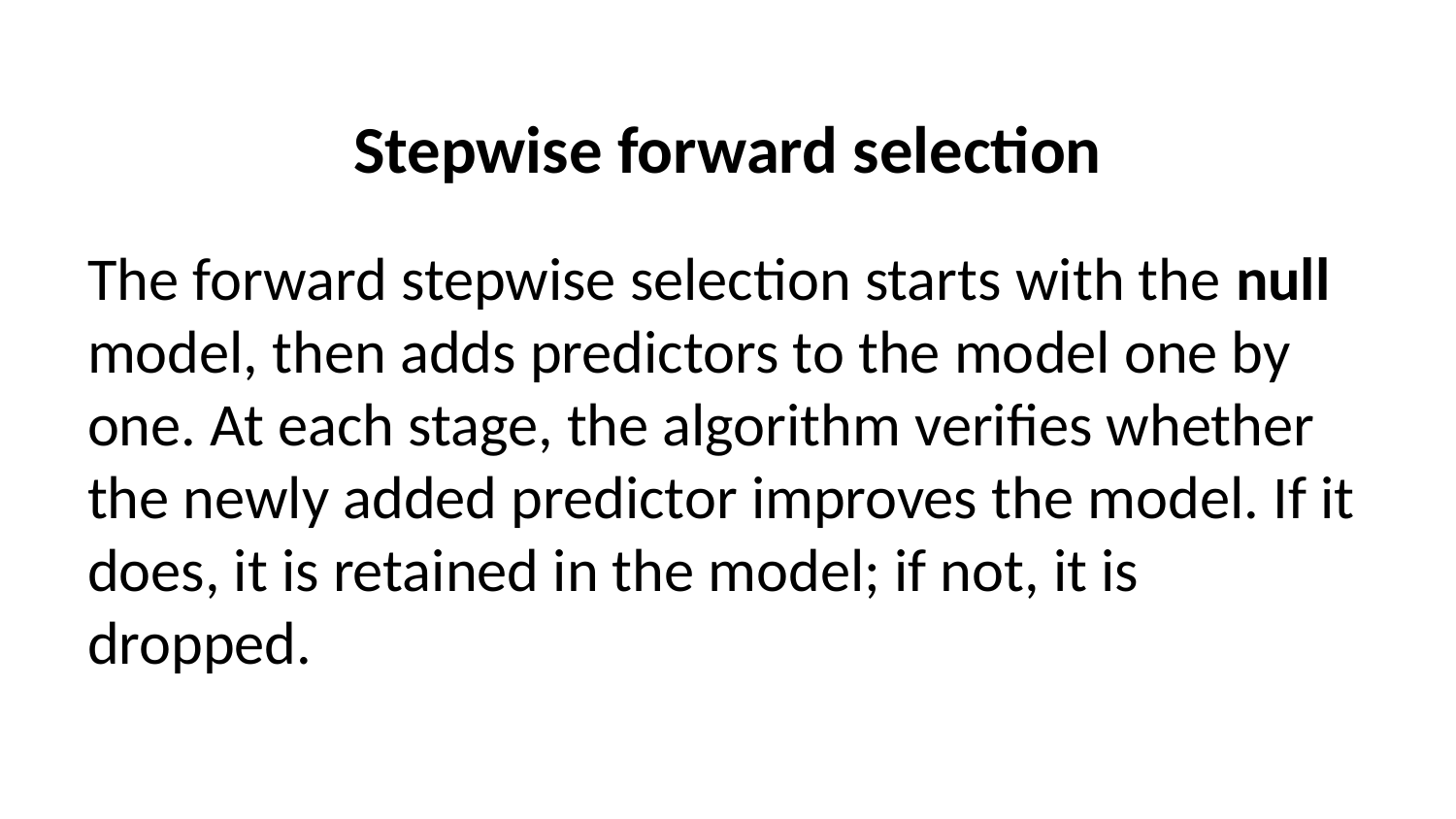

# Stepwise forward selection
The forward stepwise selection starts with the null model, then adds predictors to the model one by one. At each stage, the algorithm verifies whether the newly added predictor improves the model. If it does, it is retained in the model; if not, it is dropped.